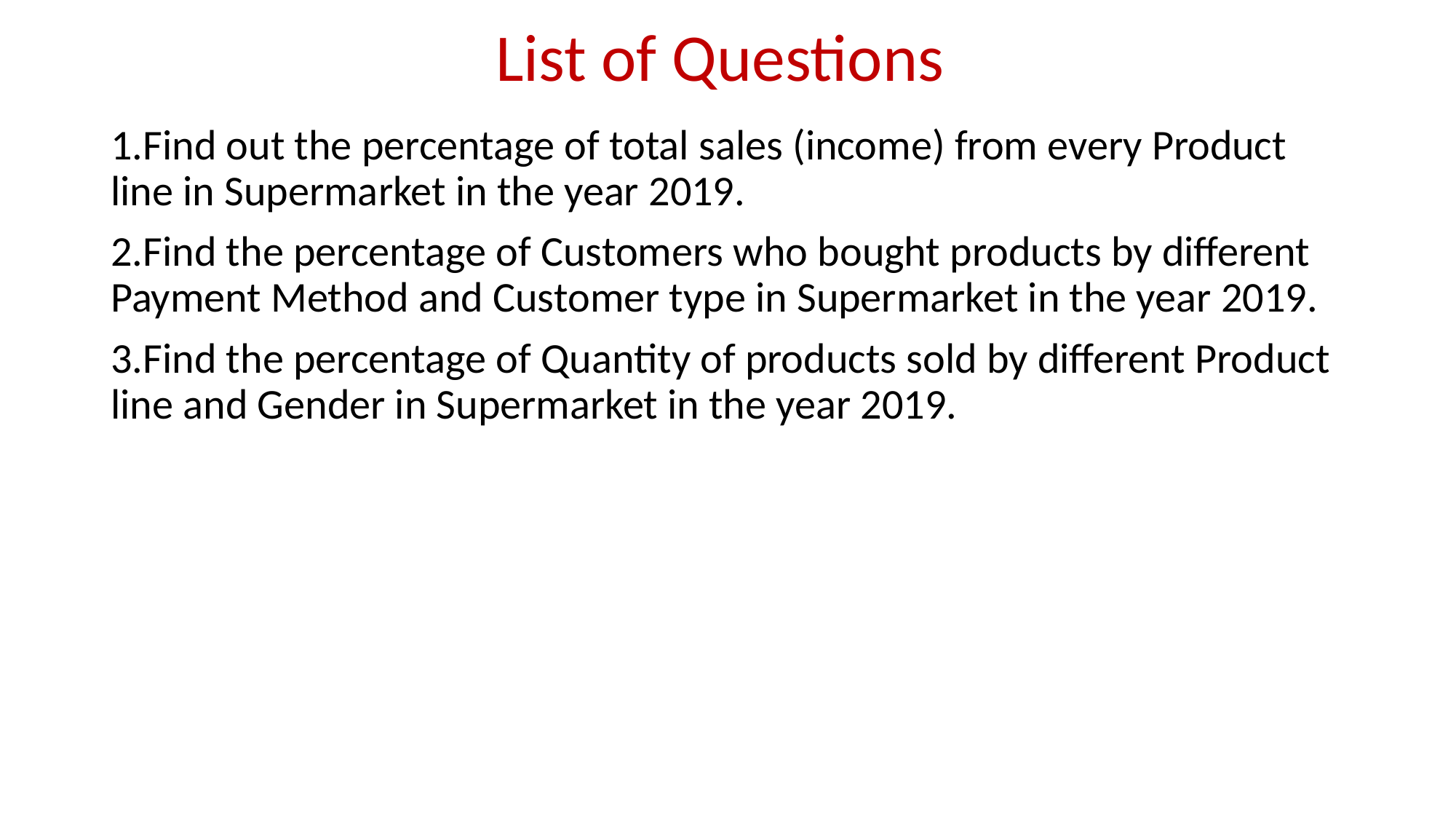

# List of Questions
1.Find out the percentage of total sales (income) from every Product line in Supermarket in the year 2019.
2.Find the percentage of Customers who bought products by different Payment Method and Customer type in Supermarket in the year 2019.
3.Find the percentage of Quantity of products sold by different Product line and Gender in Supermarket in the year 2019.